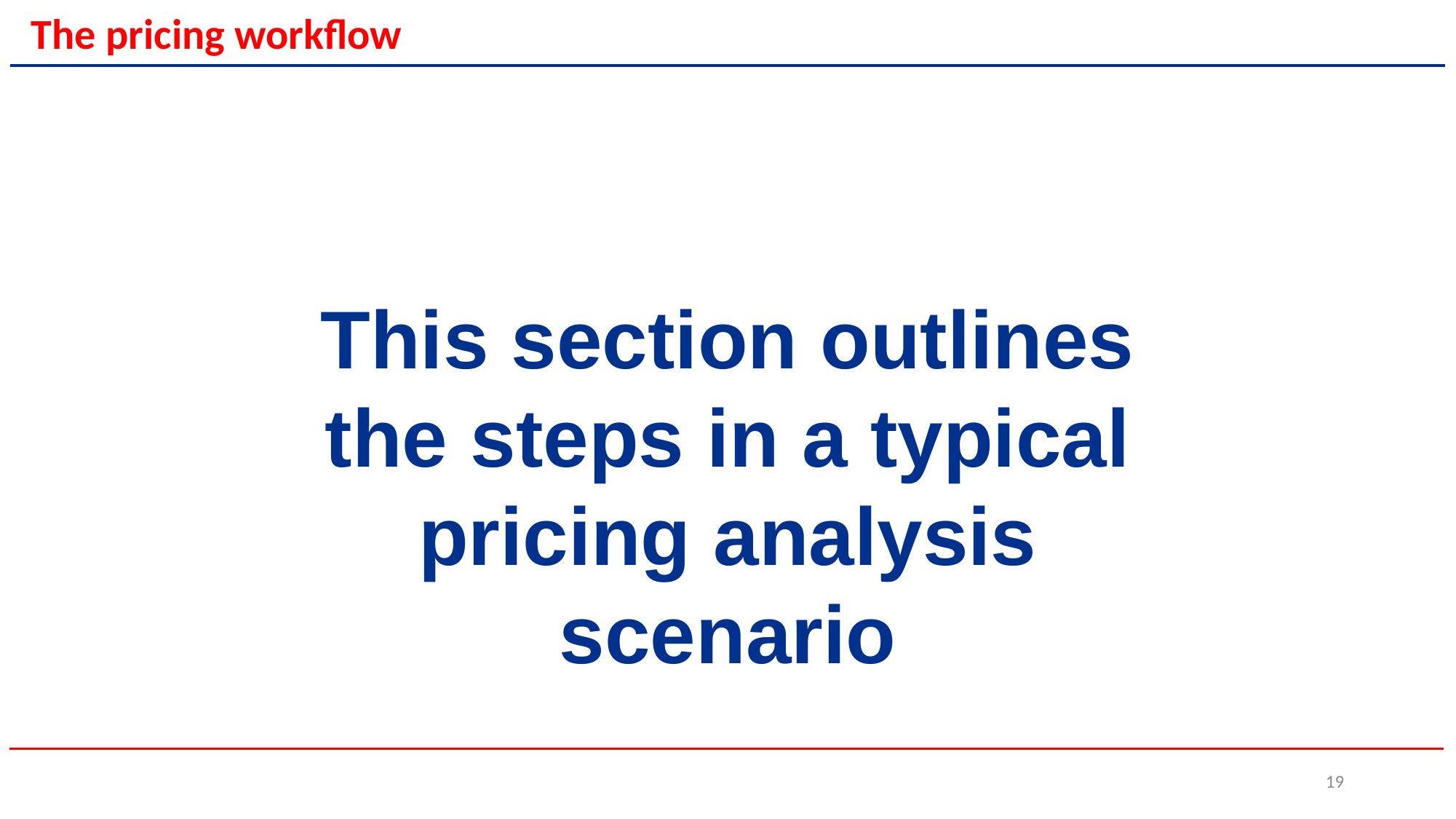

The pricing workflow
This section outlines the steps in a typical pricing analysis scenario

19